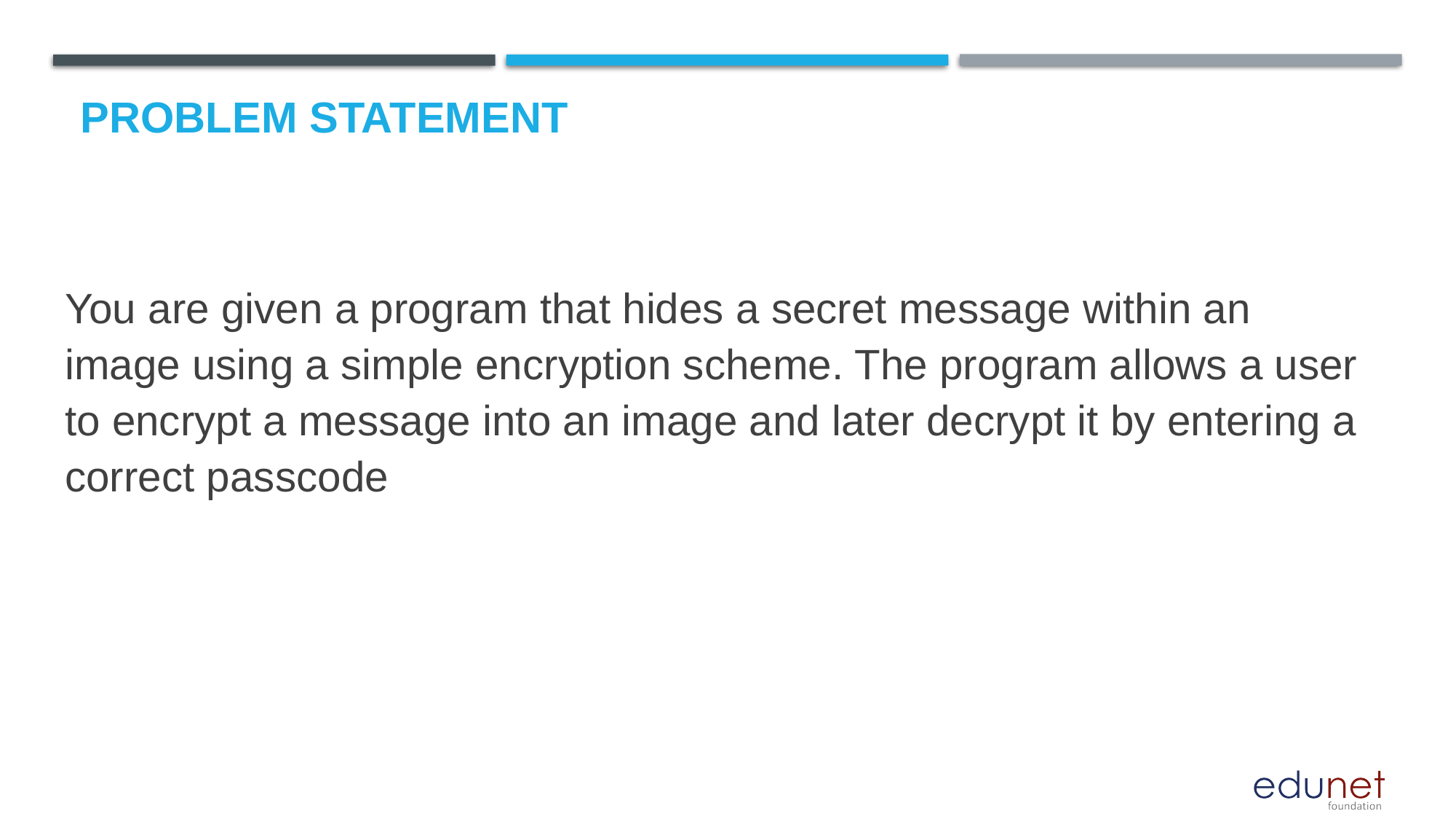

You are given a program that hides a secret message within an image using a simple encryption scheme. The program allows a user to encrypt a message into an image and later decrypt it by entering a correct passcode
# Problem Statement